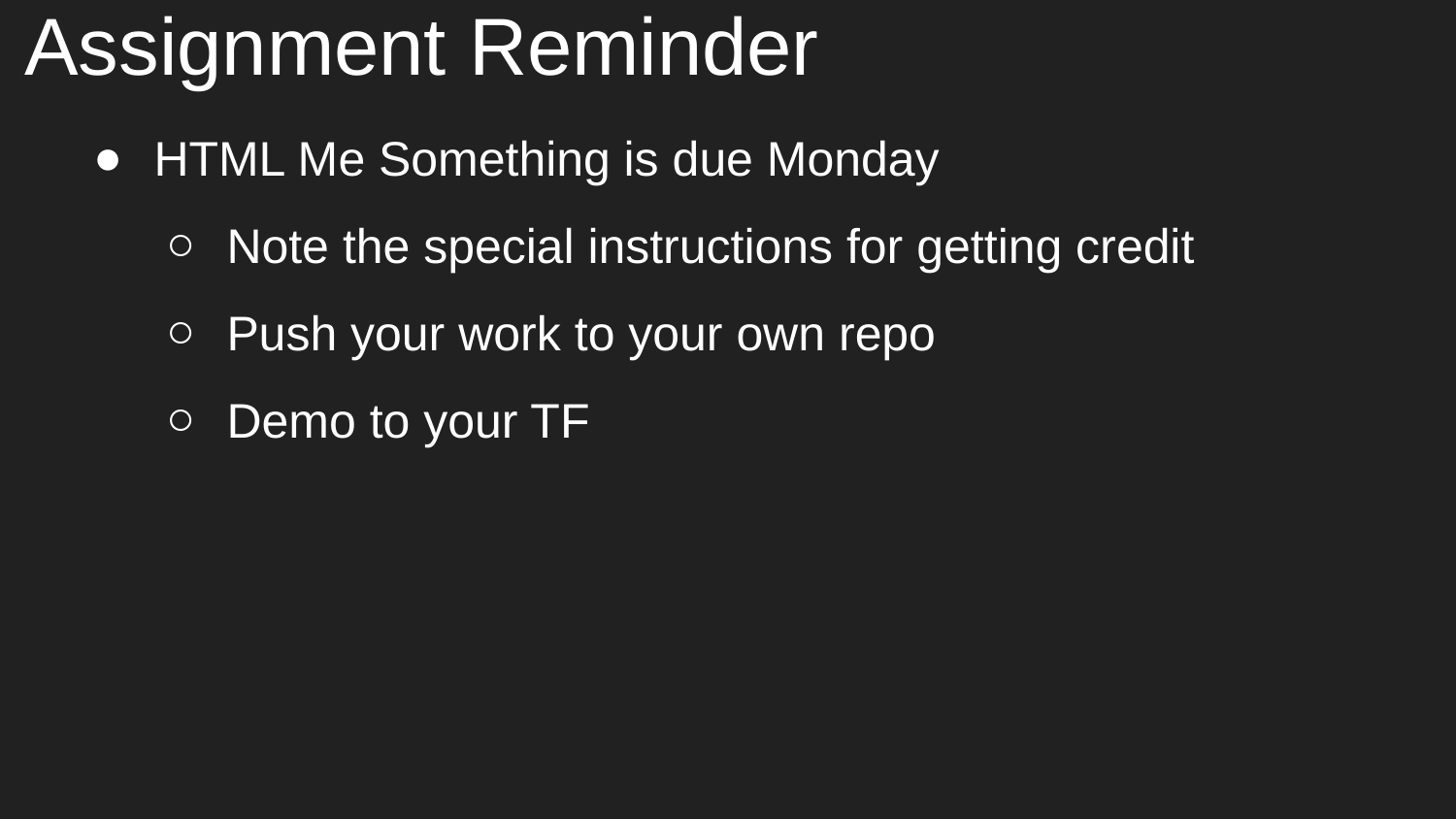

# Assignment Reminder
HTML Me Something is due Monday
Note the special instructions for getting credit
Push your work to your own repo
Demo to your TF